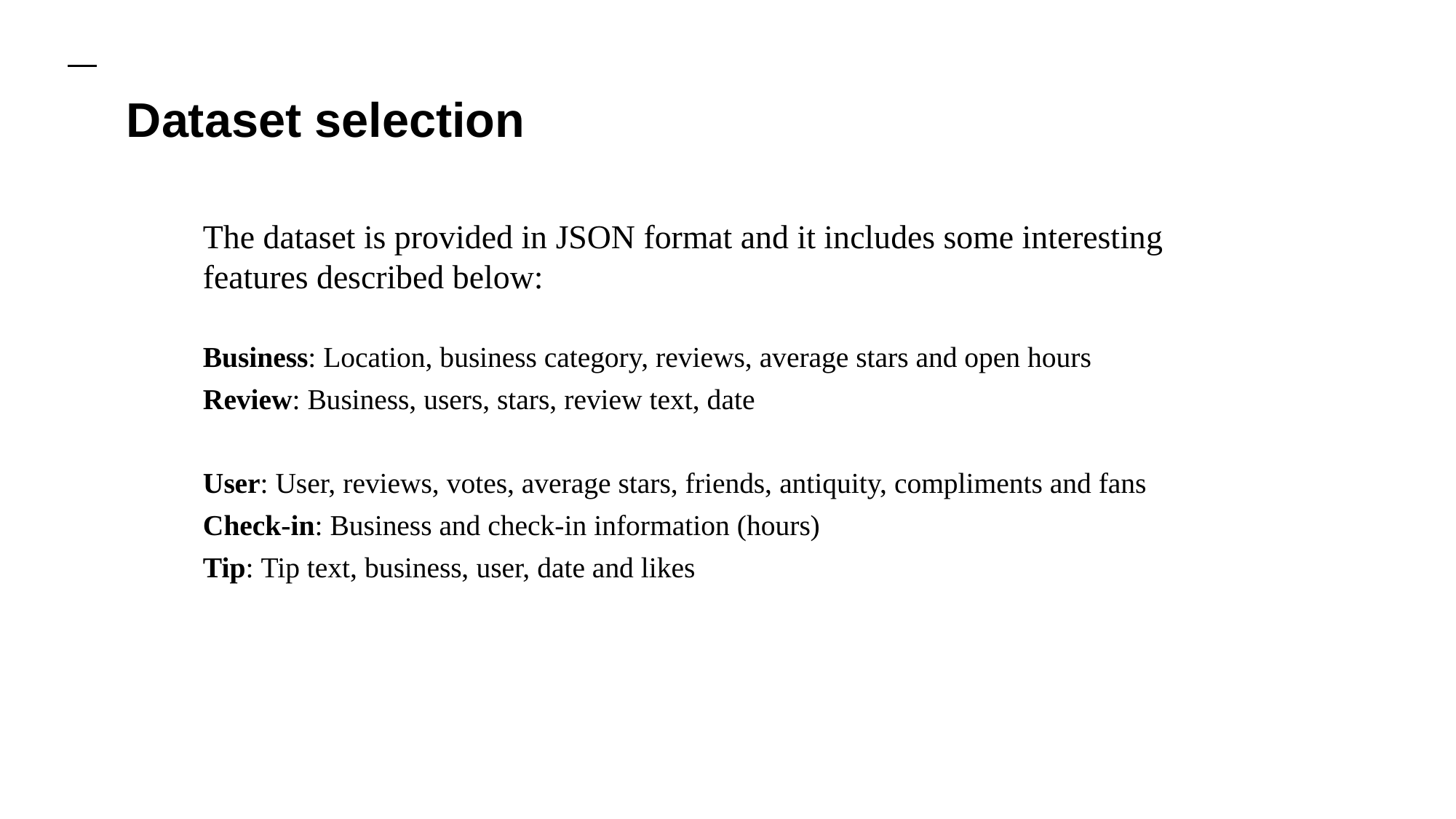

# Dataset selection
The dataset is provided in JSON format and it includes some interesting features described below:

Business: Location, business category, reviews, average stars and open hours
Review: Business, users, stars, review text, date

User: User, reviews, votes, average stars, friends, antiquity, compliments and fans
Check-in: Business and check-in information (hours)
Tip: Tip text, business, user, date and likes